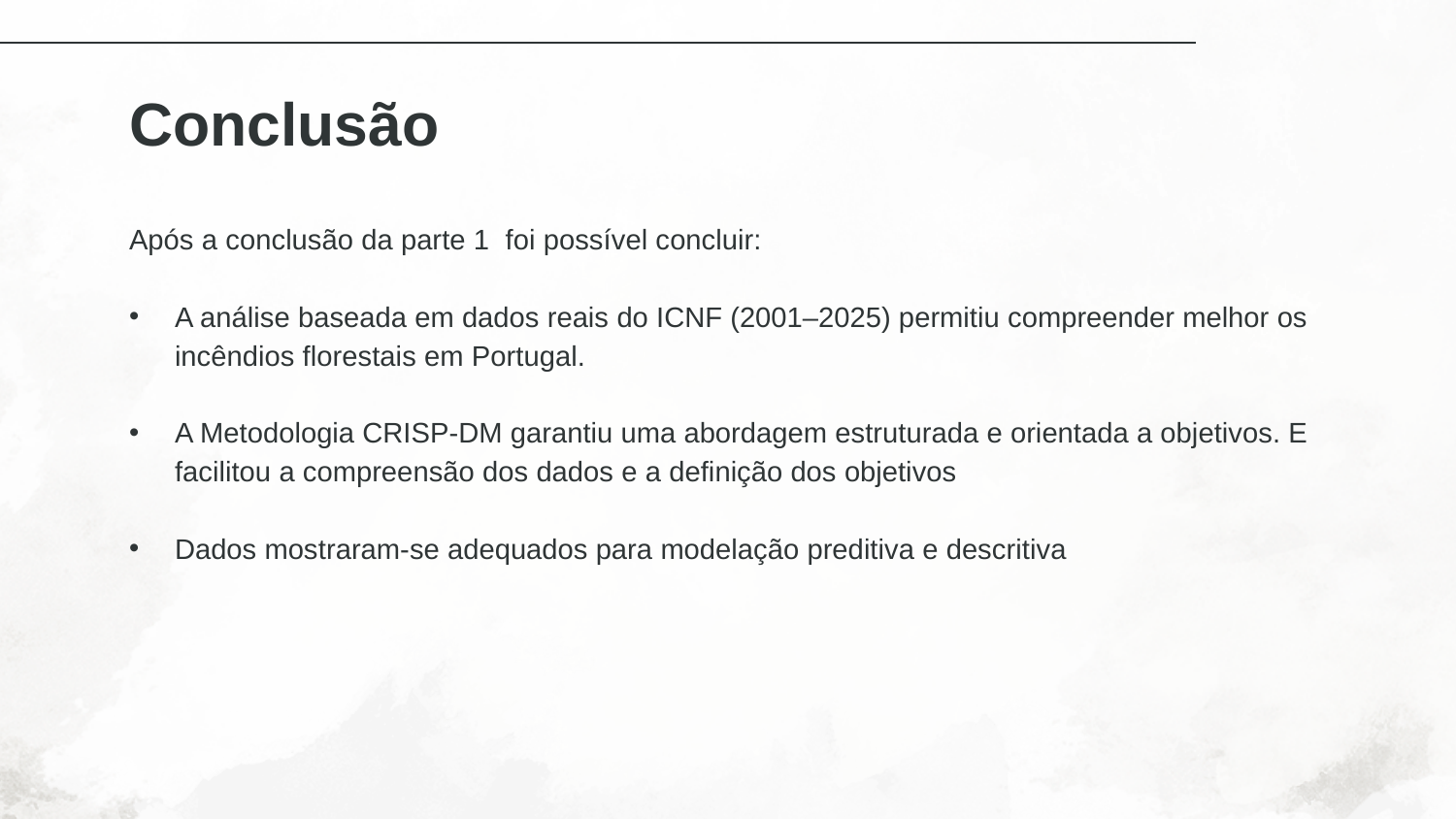

# Conclusão
Após a conclusão da parte 1  foi possível concluir:
A análise baseada em dados reais do ICNF (2001–2025) permitiu compreender melhor os incêndios florestais em Portugal.

A Metodologia CRISP-DM garantiu uma abordagem estruturada e orientada a objetivos. E facilitou a compreensão dos dados e a definição dos objetivos

Dados mostraram-se adequados para modelação preditiva e descritiva